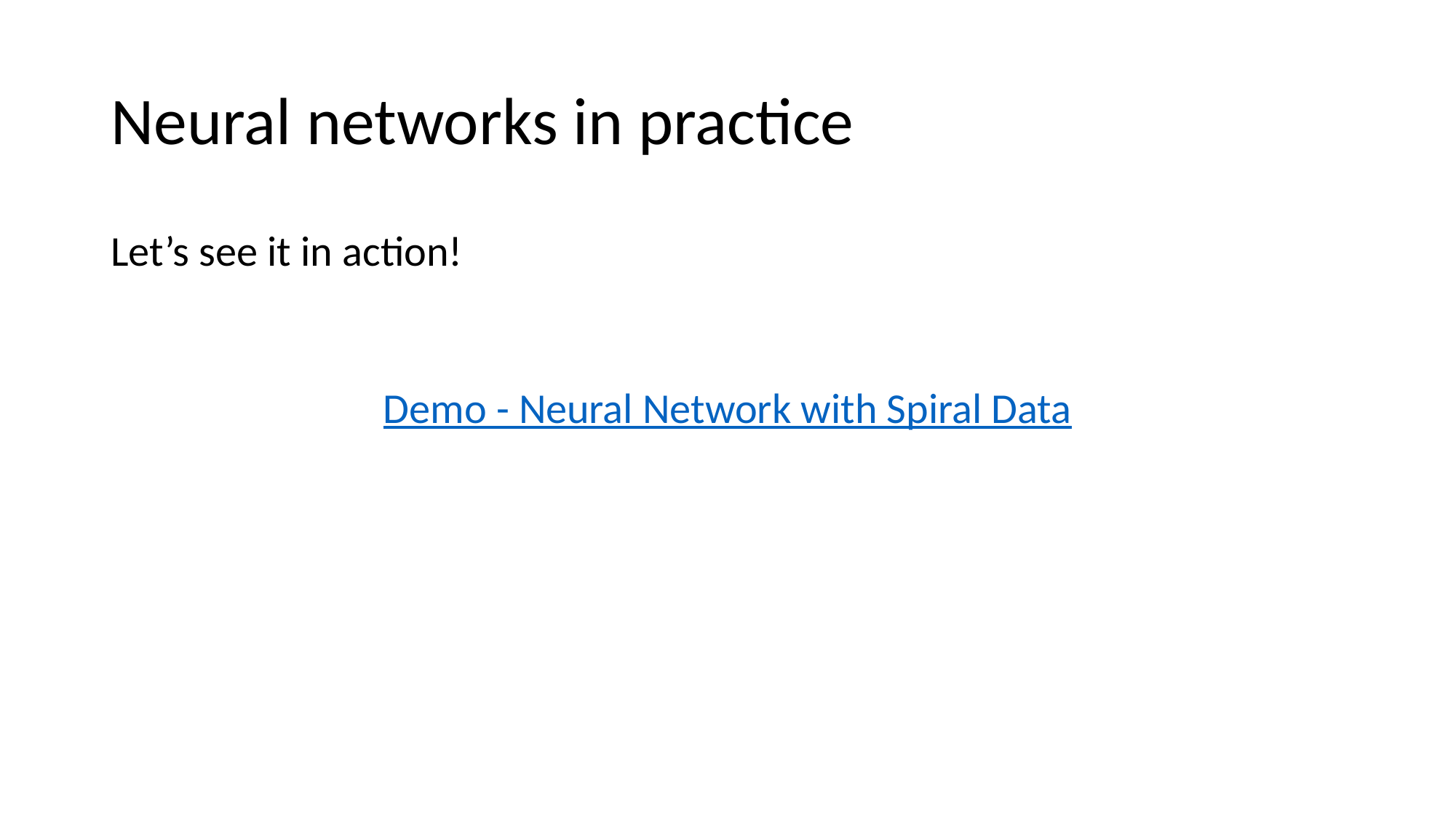

# Neural networks in practice
Let’s see it in action!

Demo - Neural Network with Spiral Data